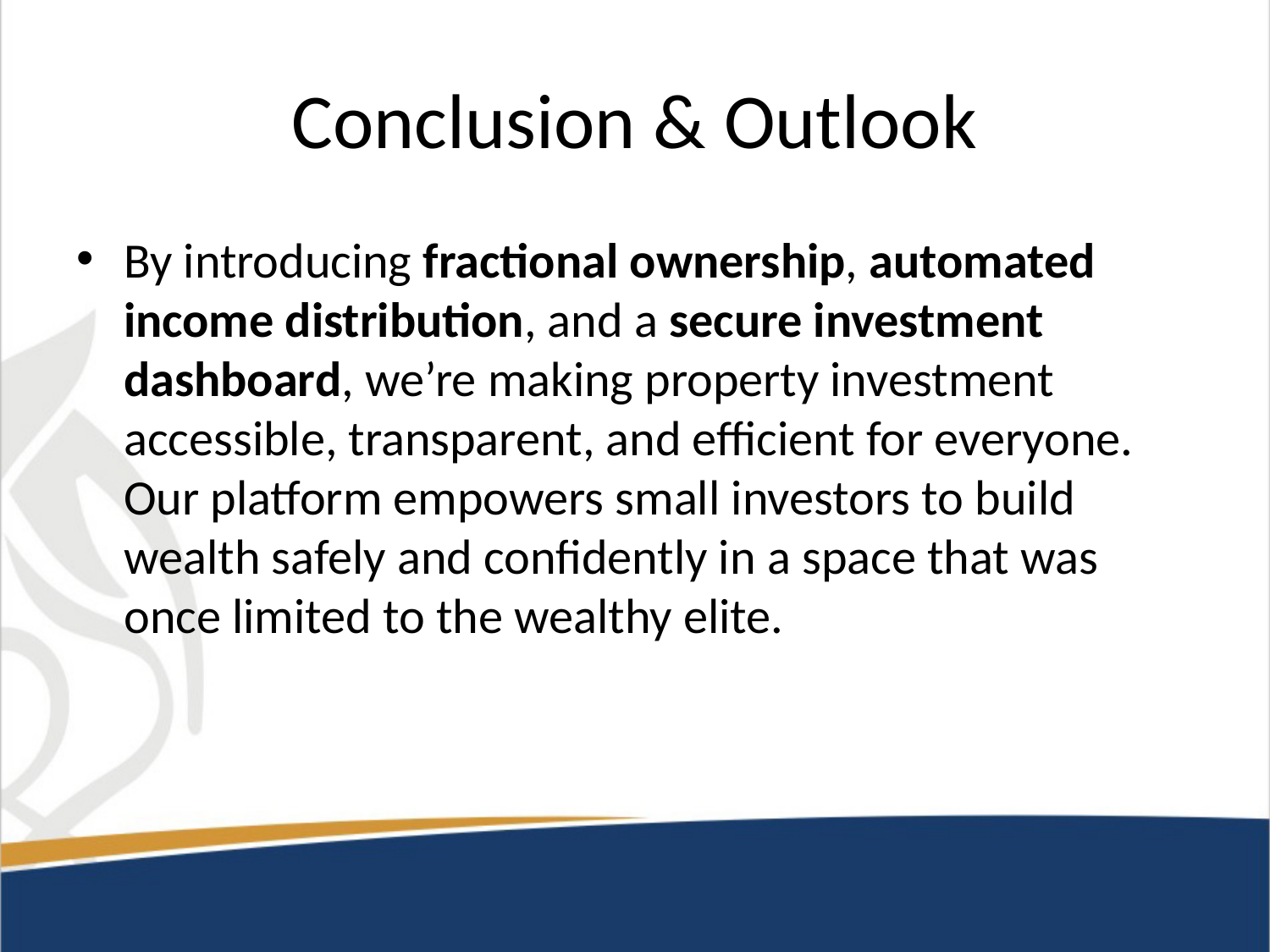

# Conclusion & Outlook
By introducing fractional ownership, automated income distribution, and a secure investment dashboard, we’re making property investment accessible, transparent, and efficient for everyone. Our platform empowers small investors to build wealth safely and confidently in a space that was once limited to the wealthy elite.